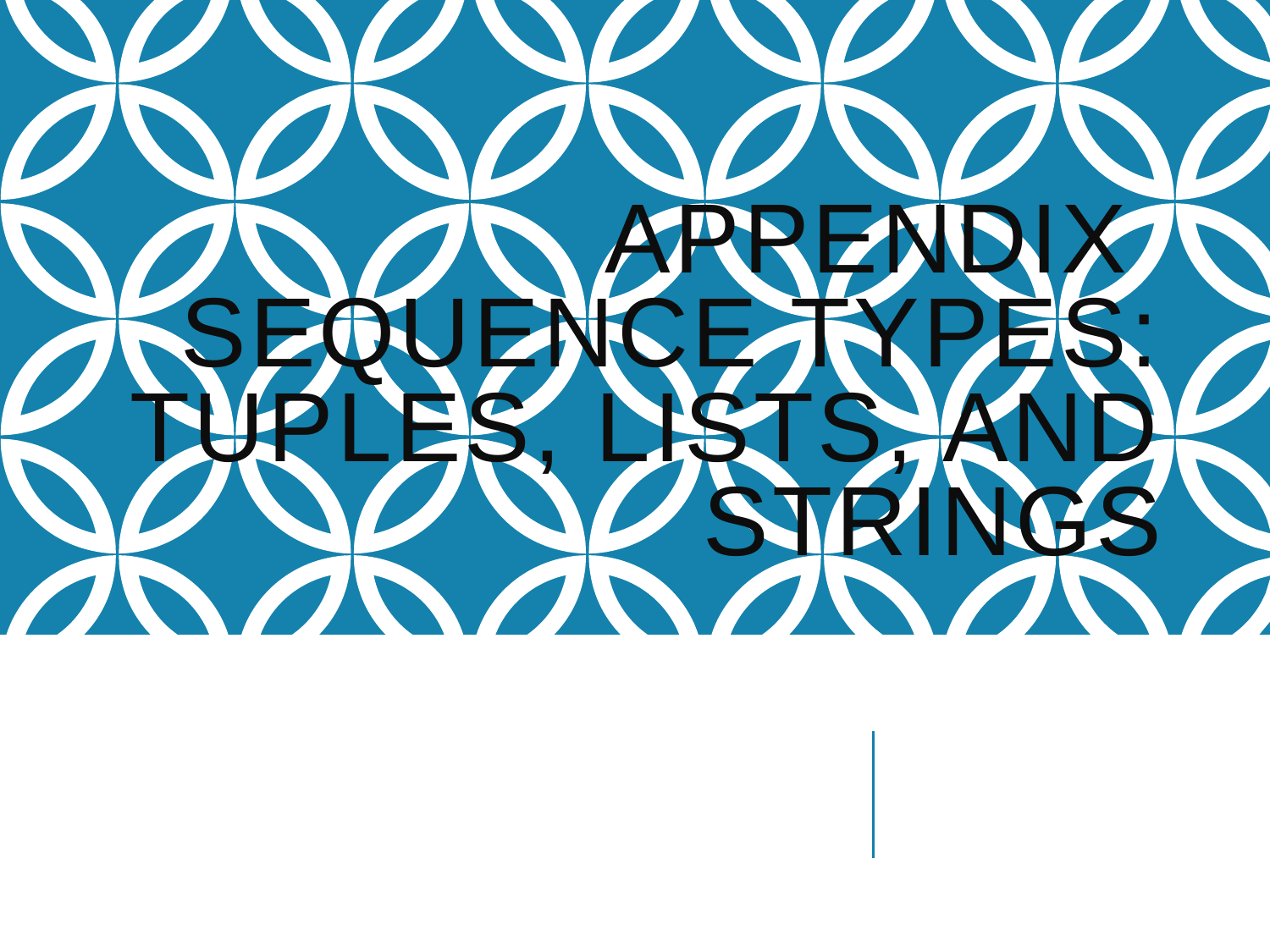

# Appendix Sequence types: Tuples, Lists, and Strings